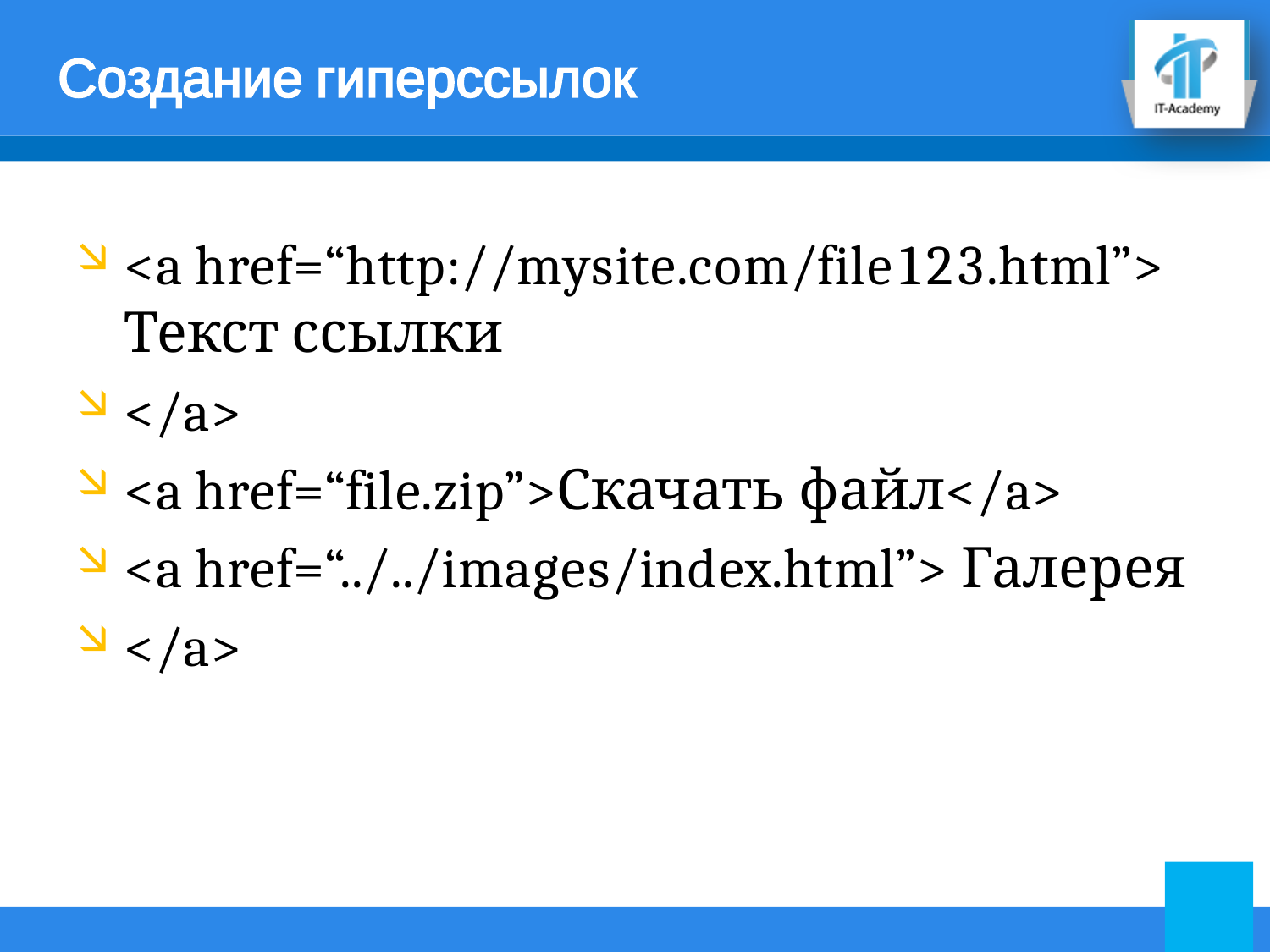

# Создание гиперссылок
<a href=“http://mysite.com/file123.html”> Текст ссылки
</a>
<a href=“file.zip”>Скачать файл</a>
<a href=“../../images/index.html”> Галерея
</a>